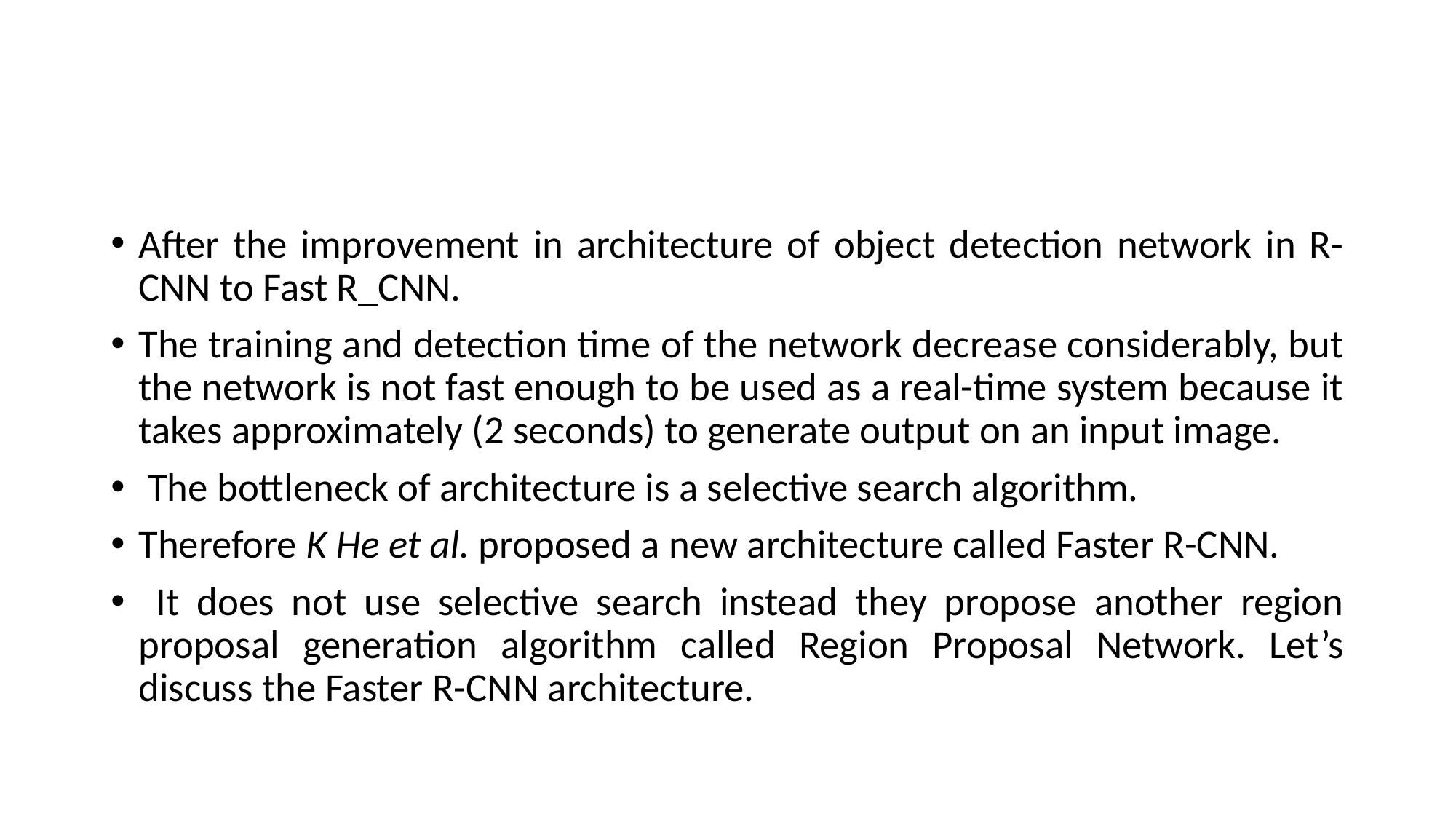

#
After the improvement in architecture of object detection network in R-CNN to Fast R_CNN.
The training and detection time of the network decrease considerably, but the network is not fast enough to be used as a real-time system because it takes approximately (2 seconds) to generate output on an input image.
 The bottleneck of architecture is a selective search algorithm.
Therefore K He et al. proposed a new architecture called Faster R-CNN.
 It does not use selective search instead they propose another region proposal generation algorithm called Region Proposal Network. Let’s discuss the Faster R-CNN architecture.